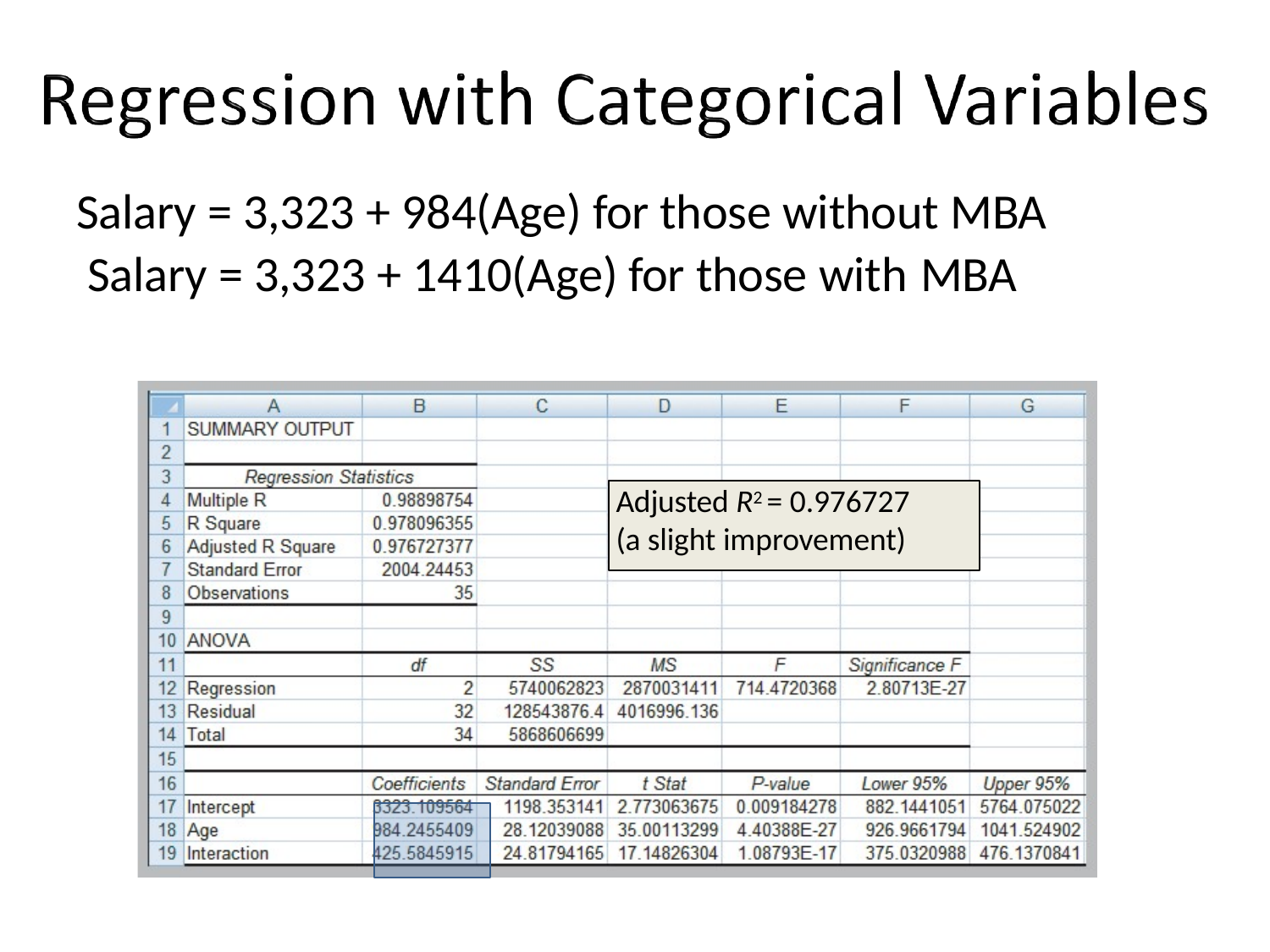

# Salary = 3,323 + 984(Age) for those without MBA  Salary = 3,323 + 1410(Age) for those with MBA

Adjusted R2 = 0.976727
(a slight improvement)